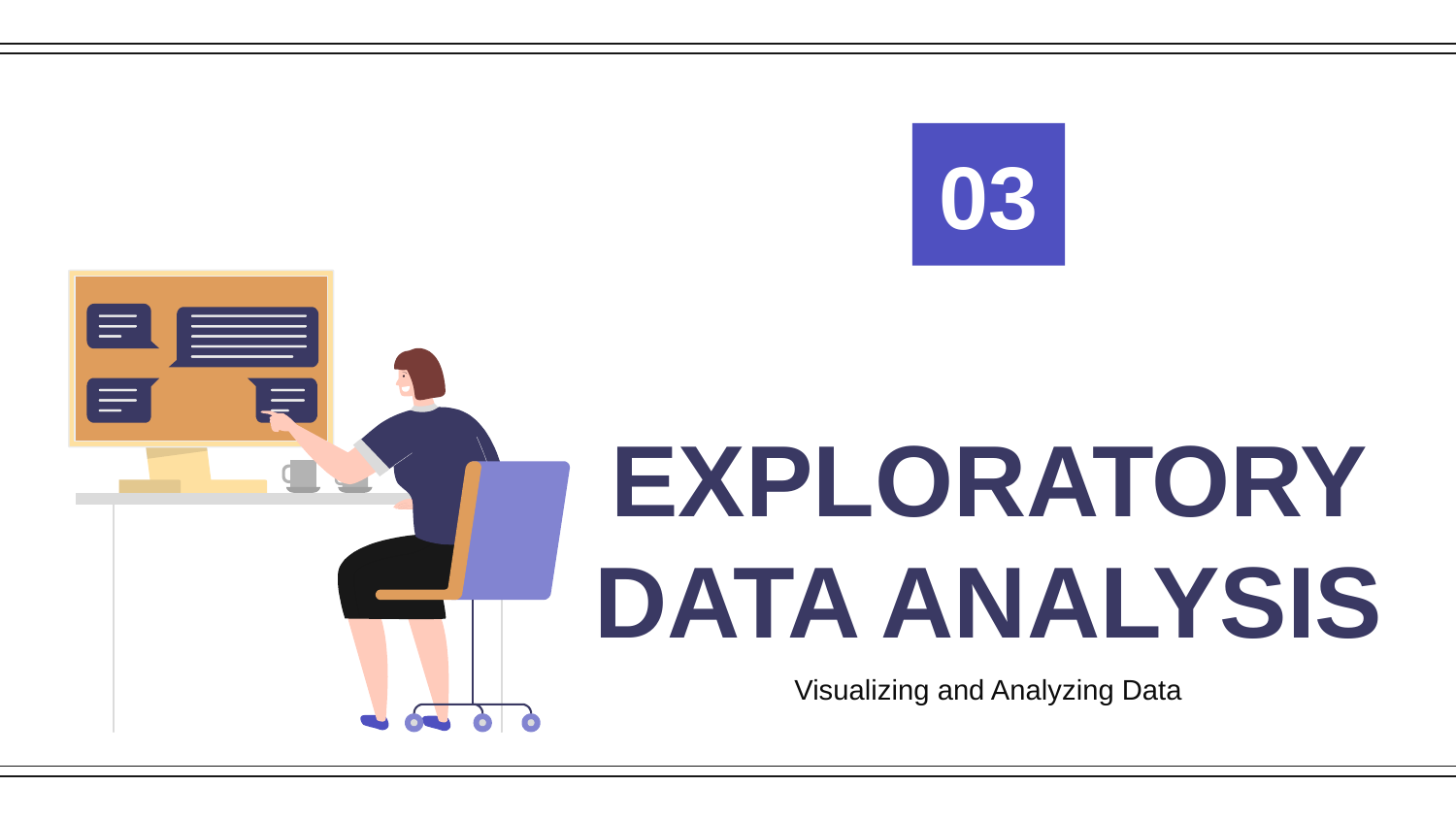

03

# EXPLORATORY DATA ANALYSIS
Visualizing and Analyzing Data